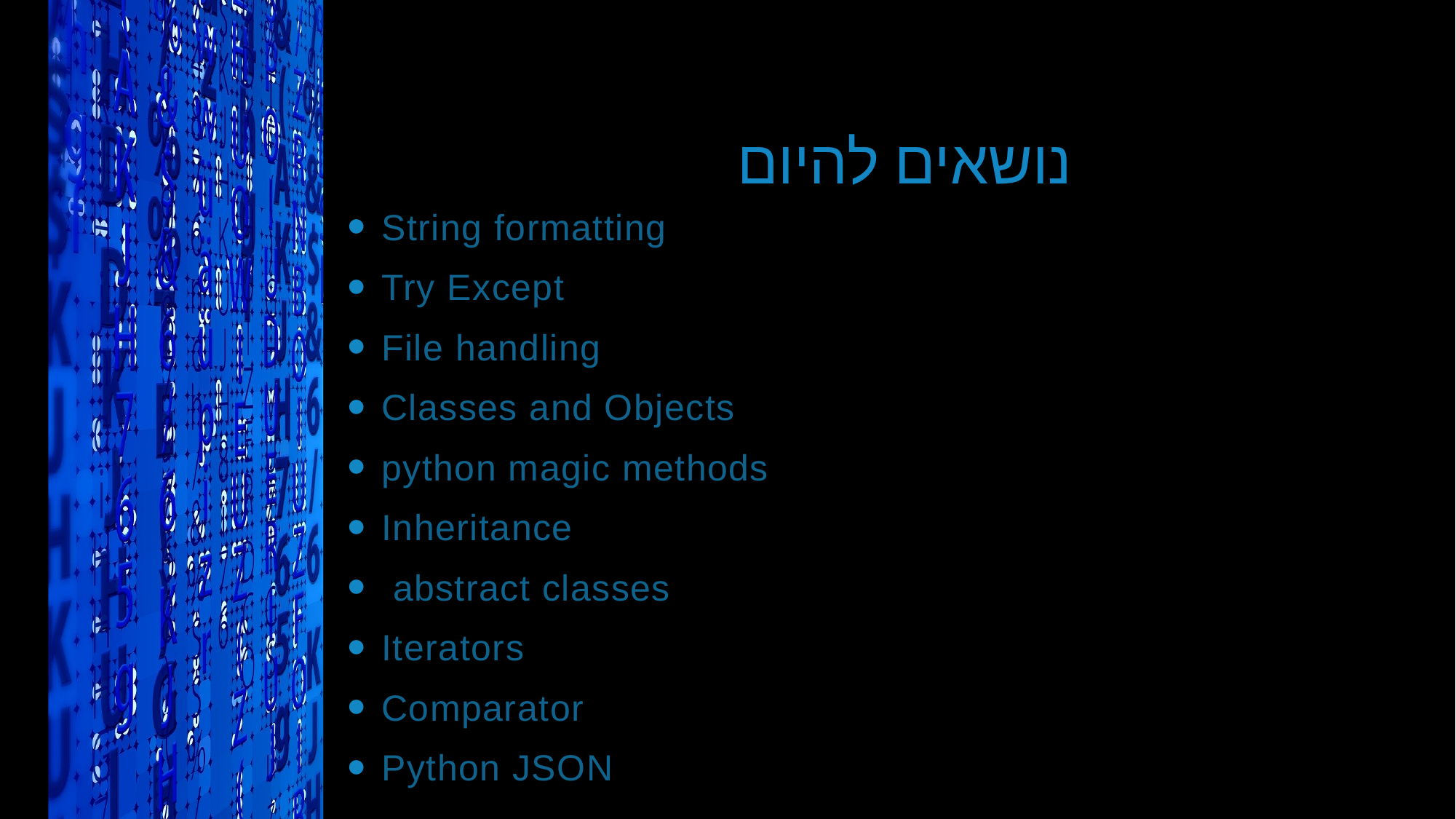

# נושאים להיום
String formatting
Try Except
File handling
Classes and Objects
python magic methods
Inheritance
 abstract classes
Iterators
Comparator
Python JSON